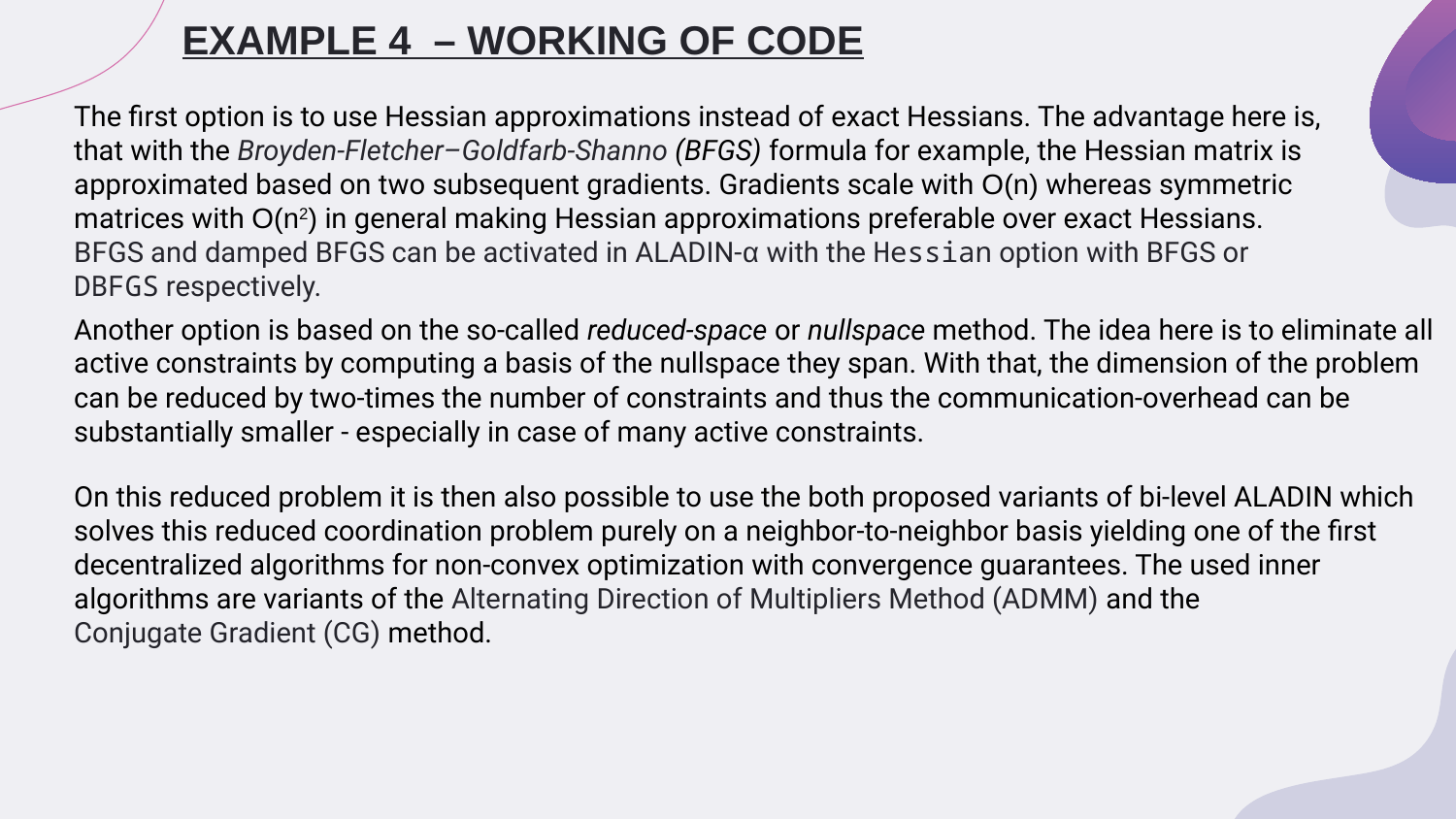

# EXAMPLE 4  – WORKING OF CODE
The first option is to use Hessian approximations instead of exact Hessians. The advantage here is, that with the Broyden-Fletcher–Goldfarb-Shanno (BFGS) formula for example, the Hessian matrix is approximated based on two subsequent gradients. Gradients scale with O(n) whereas symmetric matrices with O(n2) in general making Hessian approximations preferable over exact Hessians.
BFGS and damped BFGS can be activated in ALADIN-α with the Hessian option with BFGS or  DBFGS respectively.

Another option is based on the so-called reduced-space or nullspace method. The idea here is to eliminate all active constraints by computing a basis of the nullspace they span. With that, the dimension of the problem can be reduced by two-times the number of constraints and thus the communication-overhead can be substantially smaller - especially in case of many active constraints.
On this reduced problem it is then also possible to use the both proposed variants of bi-level ALADIN which solves this reduced coordination problem purely on a neighbor-to-neighbor basis yielding one of the first decentralized algorithms for non-convex optimization with convergence guarantees. The used inner algorithms are variants of the Alternating Direction of Multipliers Method (ADMM) and the Conjugate Gradient (CG) method.